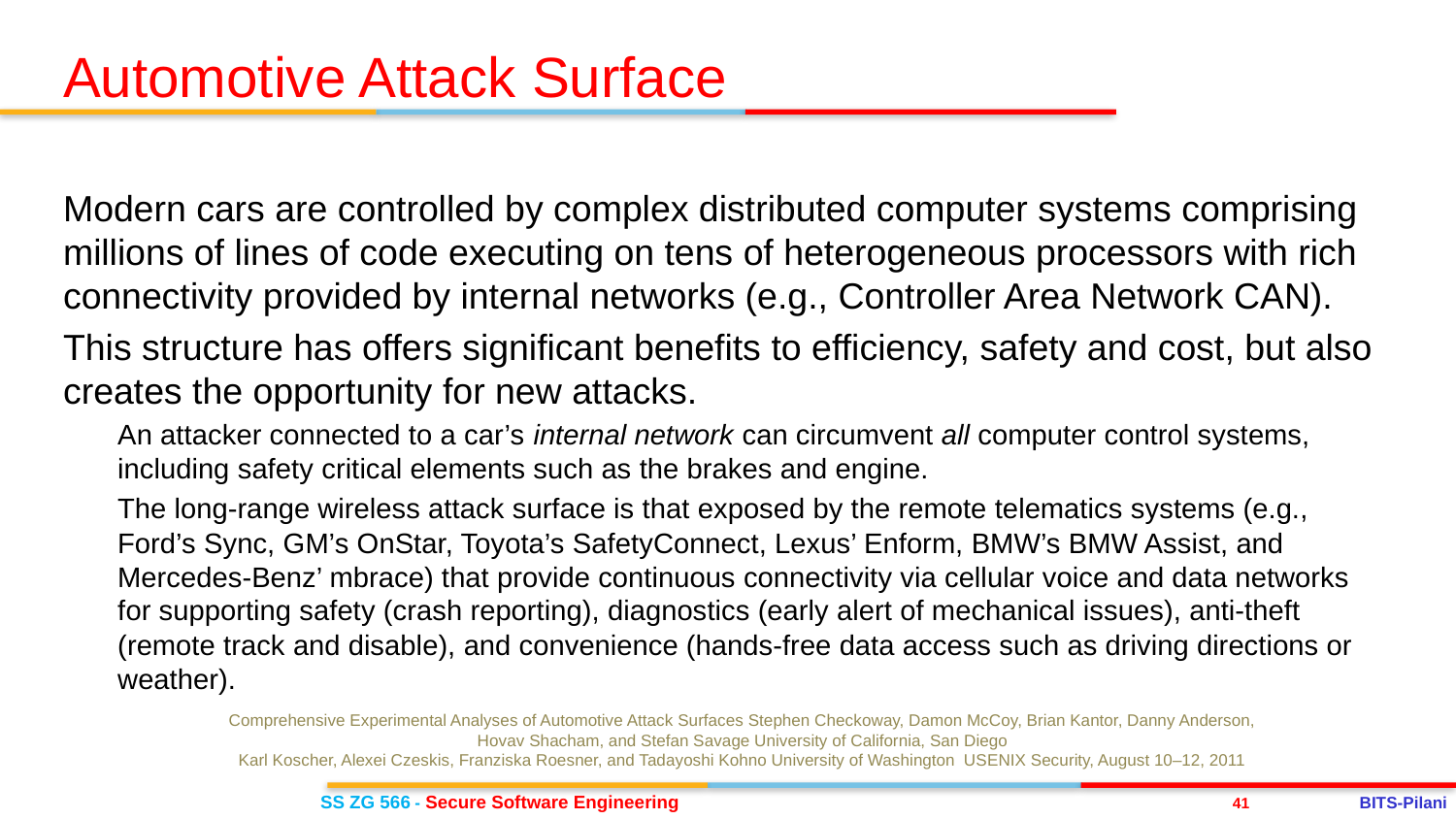

Automotive Attack Surface
Modern cars are controlled by complex distributed computer systems comprising millions of lines of code executing on tens of heterogeneous processors with rich connectivity provided by internal networks (e.g., Controller Area Network CAN).
This structure has offers significant benefits to efficiency, safety and cost, but also creates the opportunity for new attacks.
An attacker connected to a car’s internal network can circumvent all computer control systems, including safety critical elements such as the brakes and engine.
The long-range wireless attack surface is that exposed by the remote telematics systems (e.g., Ford’s Sync, GM’s OnStar, Toyota’s SafetyConnect, Lexus’ Enform, BMW’s BMW Assist, and Mercedes-Benz’ mbrace) that provide continuous connectivity via cellular voice and data networks for supporting safety (crash reporting), diagnostics (early alert of mechanical issues), anti-theft (remote track and disable), and convenience (hands-free data access such as driving directions or weather).
Comprehensive Experimental Analyses of Automotive Attack Surfaces Stephen Checkoway, Damon McCoy, Brian Kantor, Danny Anderson, Hovav Shacham, and Stefan Savage University of California, San Diego
Karl Koscher, Alexei Czeskis, Franziska Roesner, and Tadayoshi Kohno University of Washington  USENIX Security, August 10–12, 2011